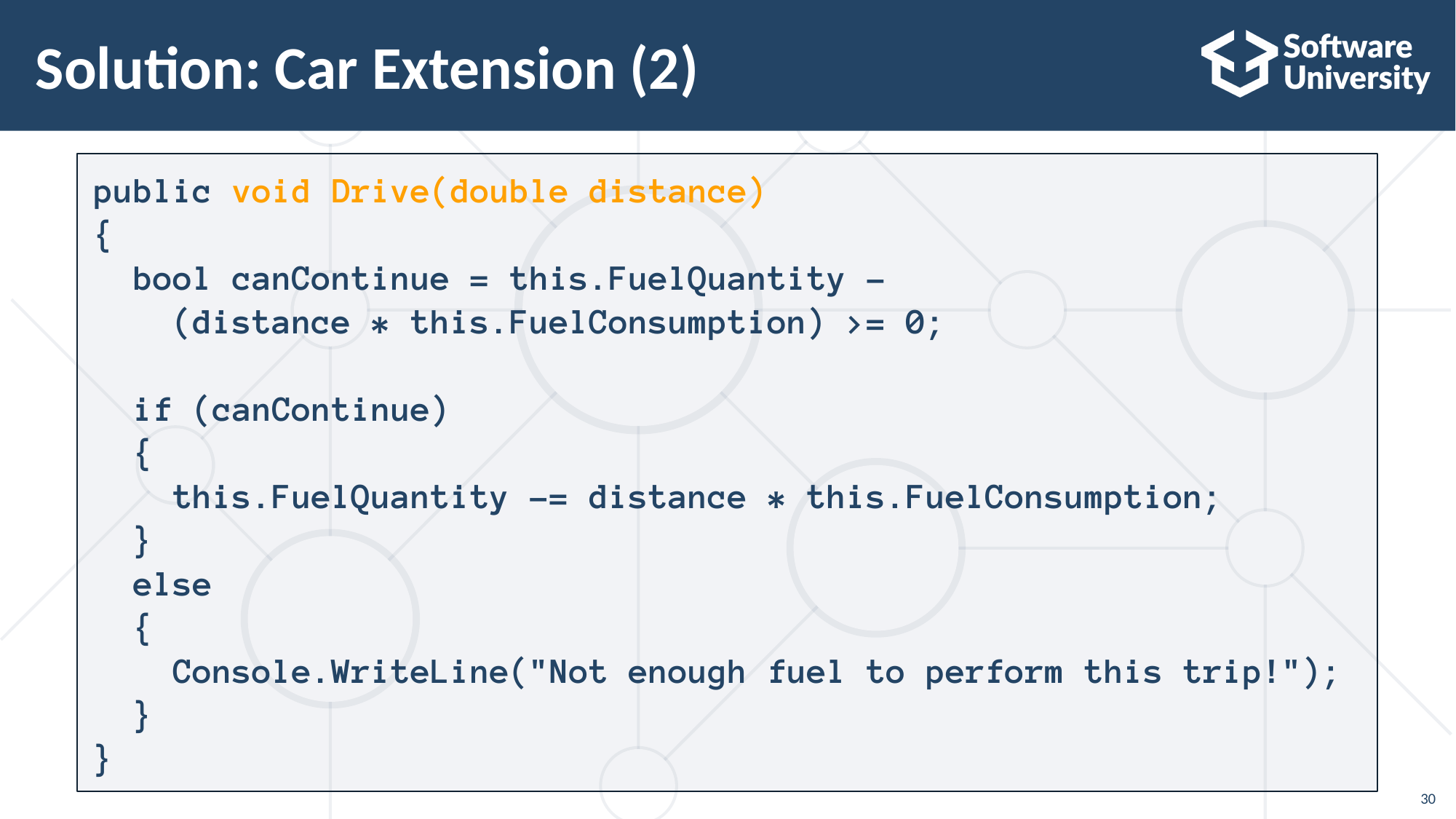

# Solution: Car Extension (2)
public void Drive(double distance)
{
  bool canContinue = this.FuelQuantity –
    (distance * this.FuelConsumption) >= 0;

  if (canContinue)
  {
    this.FuelQuantity -= distance * this.FuelConsumption;
  }
  else
  {
    Console.WriteLine("Not enough fuel to perform this trip!");
  }
}
30